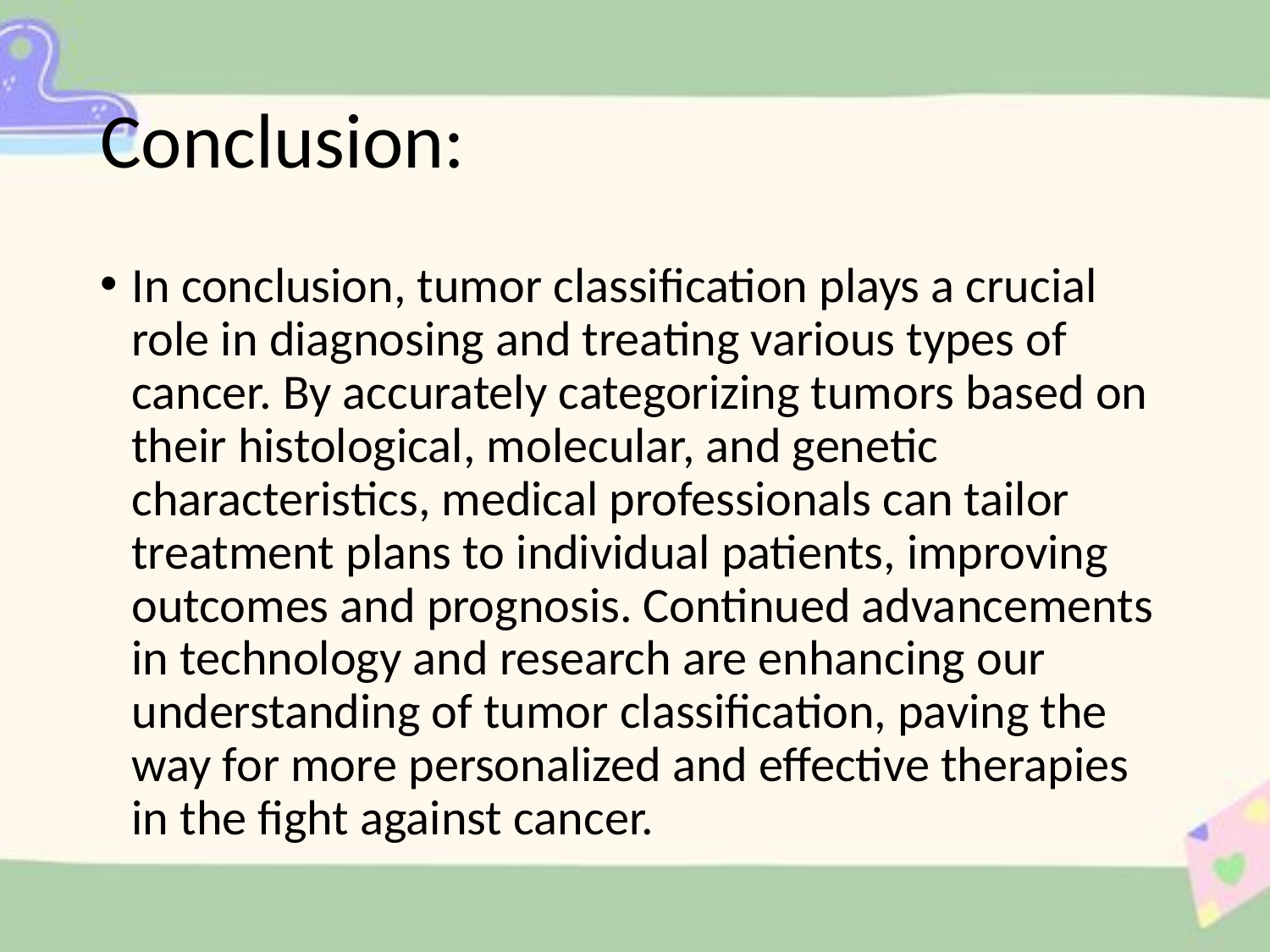

# Conclusion:
In conclusion, tumor classification plays a crucial role in diagnosing and treating various types of cancer. By accurately categorizing tumors based on their histological, molecular, and genetic characteristics, medical professionals can tailor treatment plans to individual patients, improving outcomes and prognosis. Continued advancements in technology and research are enhancing our understanding of tumor classification, paving the way for more personalized and effective therapies in the fight against cancer.